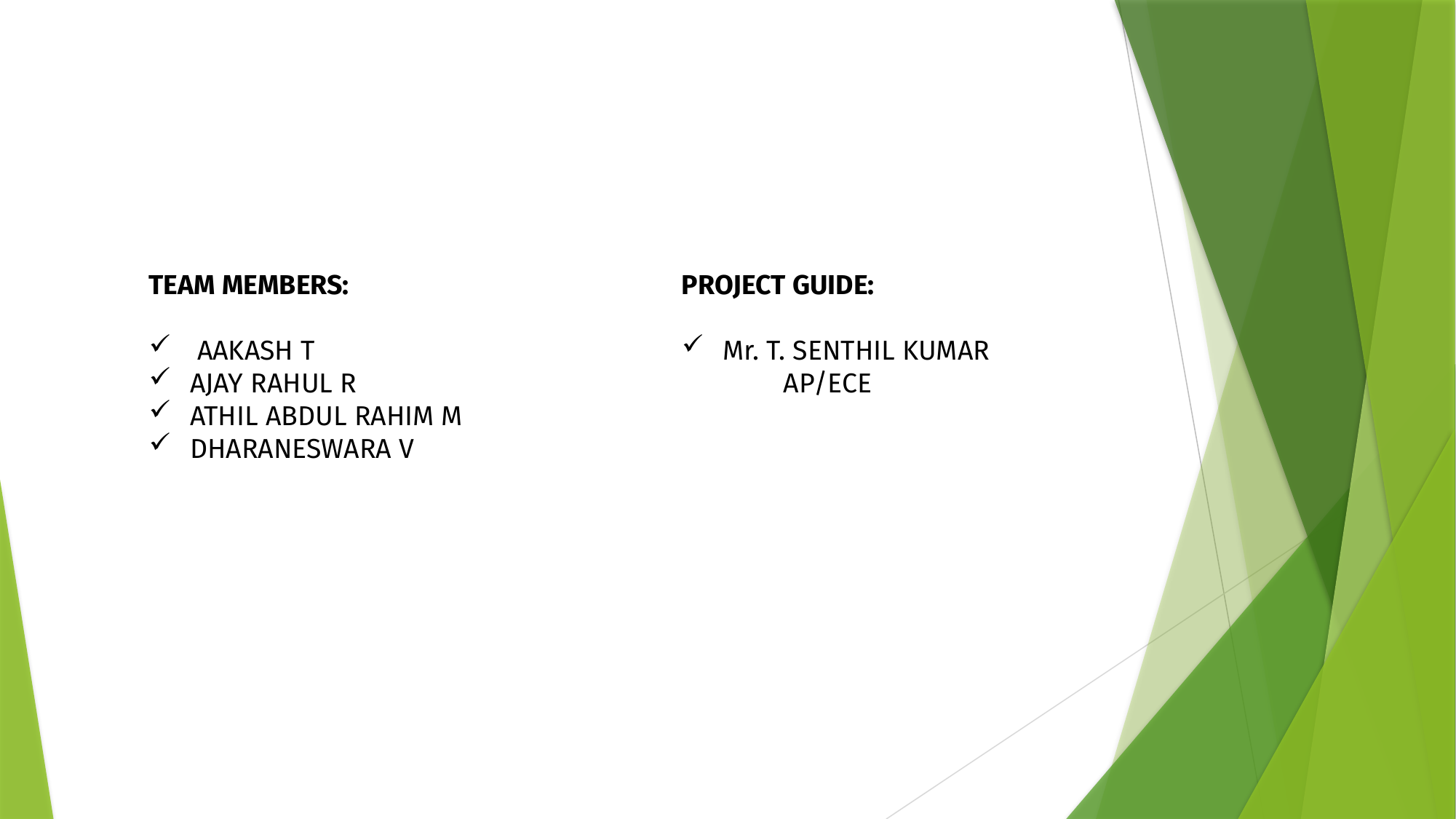

TEAM MEMBERS:

 AAKASH T
AJAY RAHUL R
ATHIL ABDUL RAHIM M
DHARANESWARA V
PROJECT GUIDE:

 Mr. T. SENTHIL KUMAR
              AP/ECE